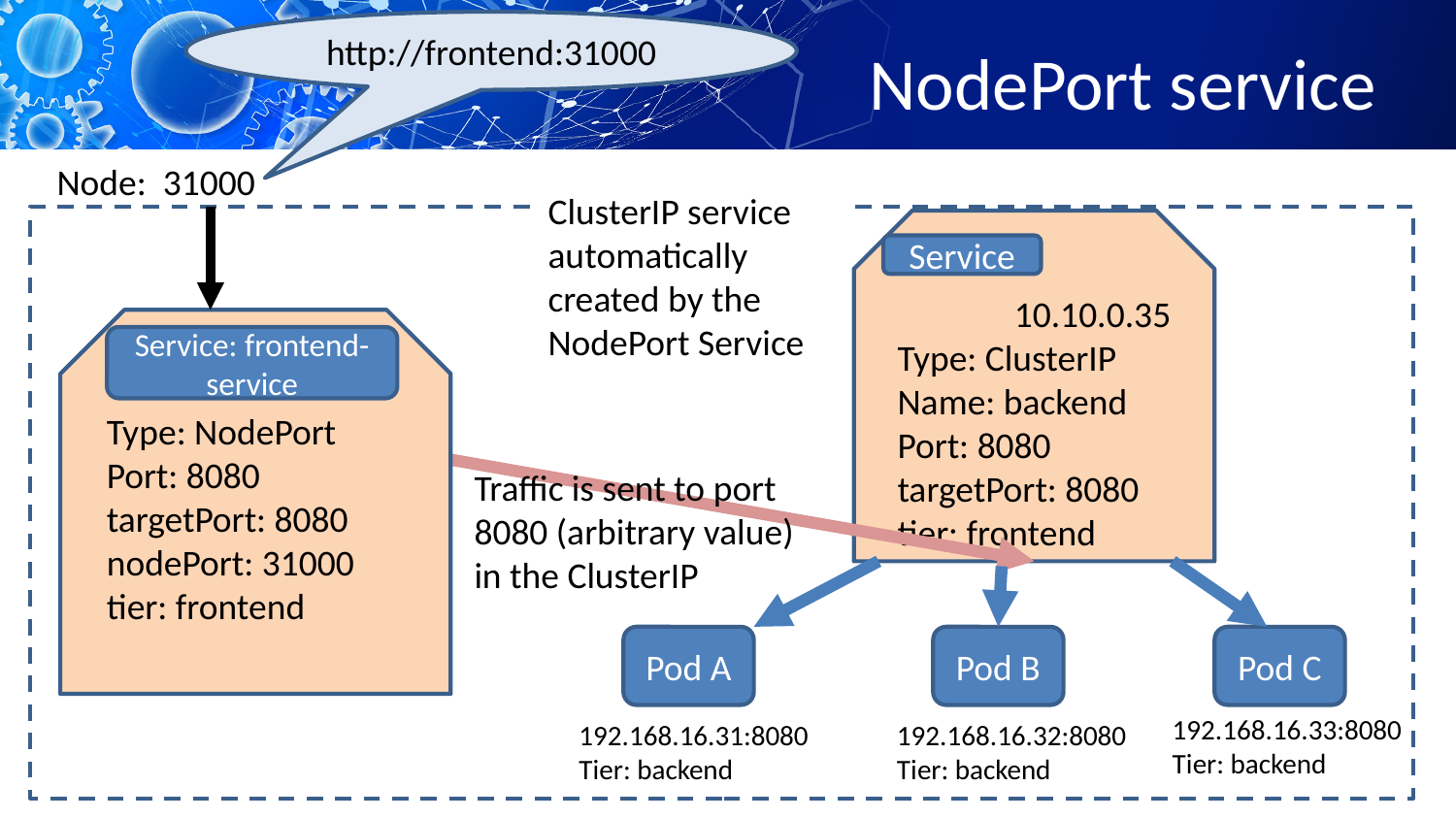

http://frontend:31000
# NodePort service
Node:  31000
ClusterIP service automatically created by the NodePort Service

10.10.0.35
Type: ClusterIP
Name: backend
Port: 8080
targetPort: 8080
tier: frontend
Service
Type: NodePort
Port: 8080
targetPort: 8080
nodePort: 31000
tier: frontend
Service: frontend-service
Traffic is sent to port 8080 (arbitrary value) in the ClusterIP
Pod A
Pod B
Pod C
192.168.16.33:8080
Tier: backend
192.168.16.31:8080
Tier: backend
192.168.16.32:8080
Tier: backend